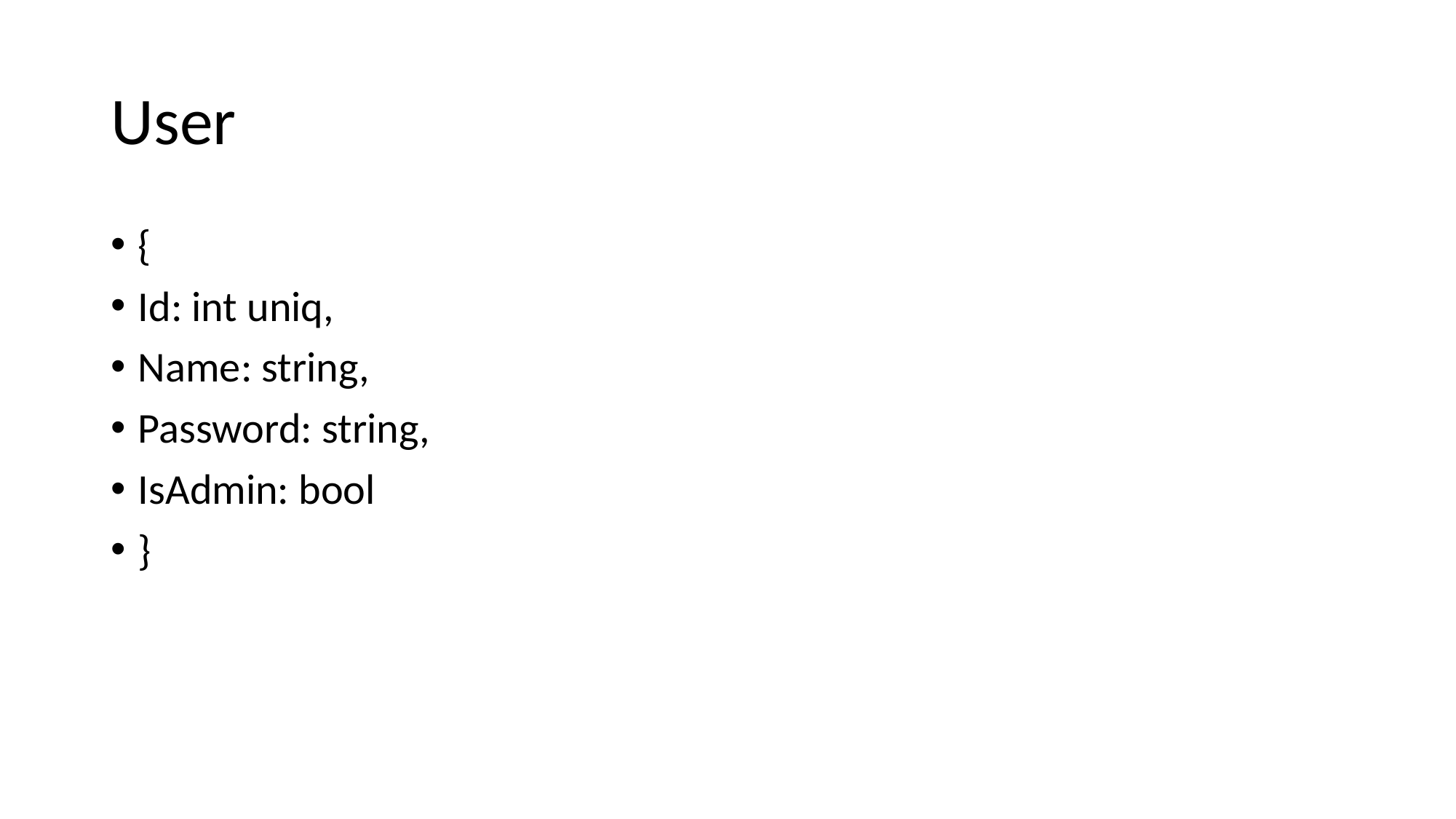

# User
{
Id: int uniq,
Name: string,
Password: string,
IsAdmin: bool
}